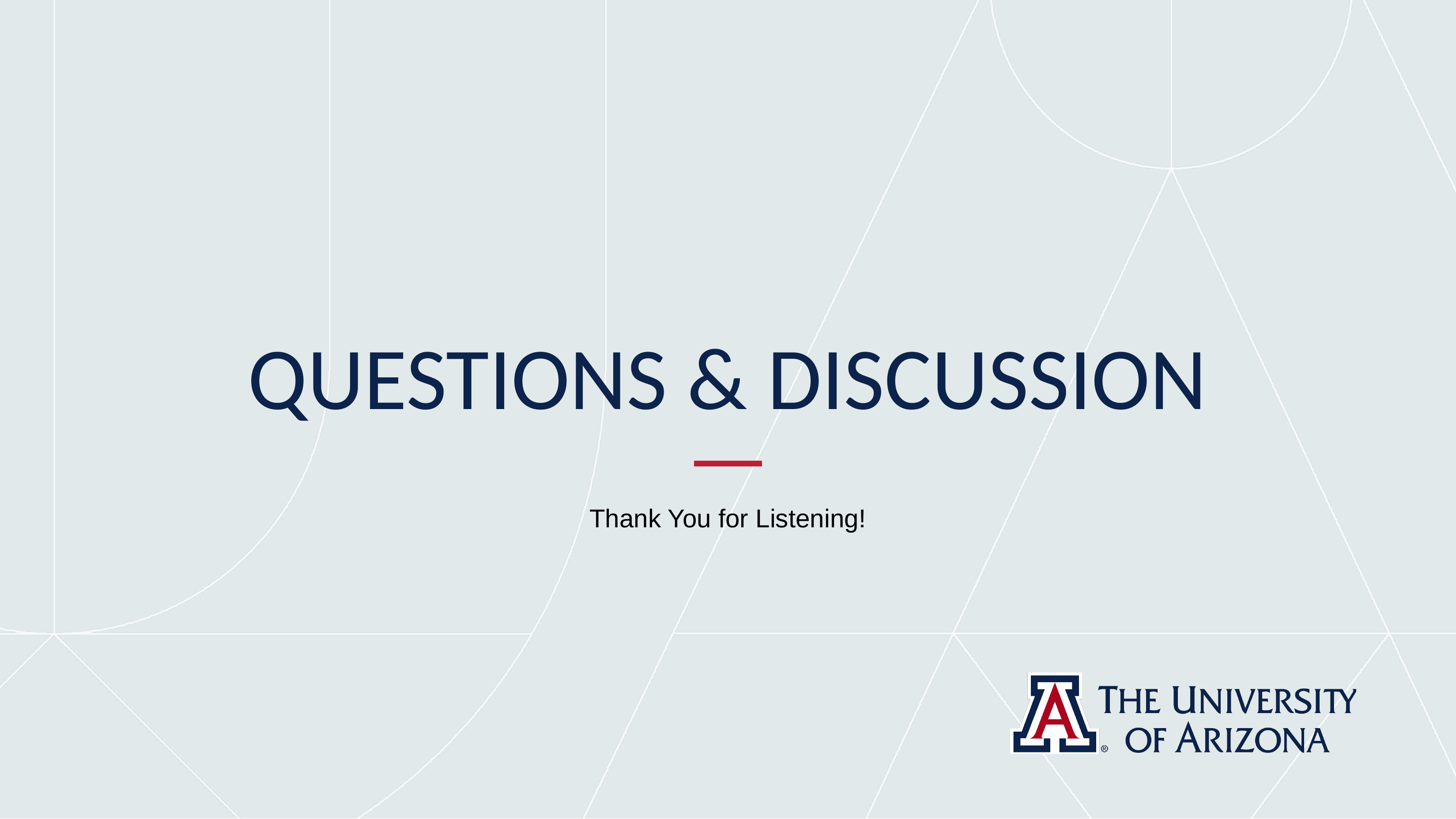

# QUESTIONS & DISCUSSION
Thank You for Listening!